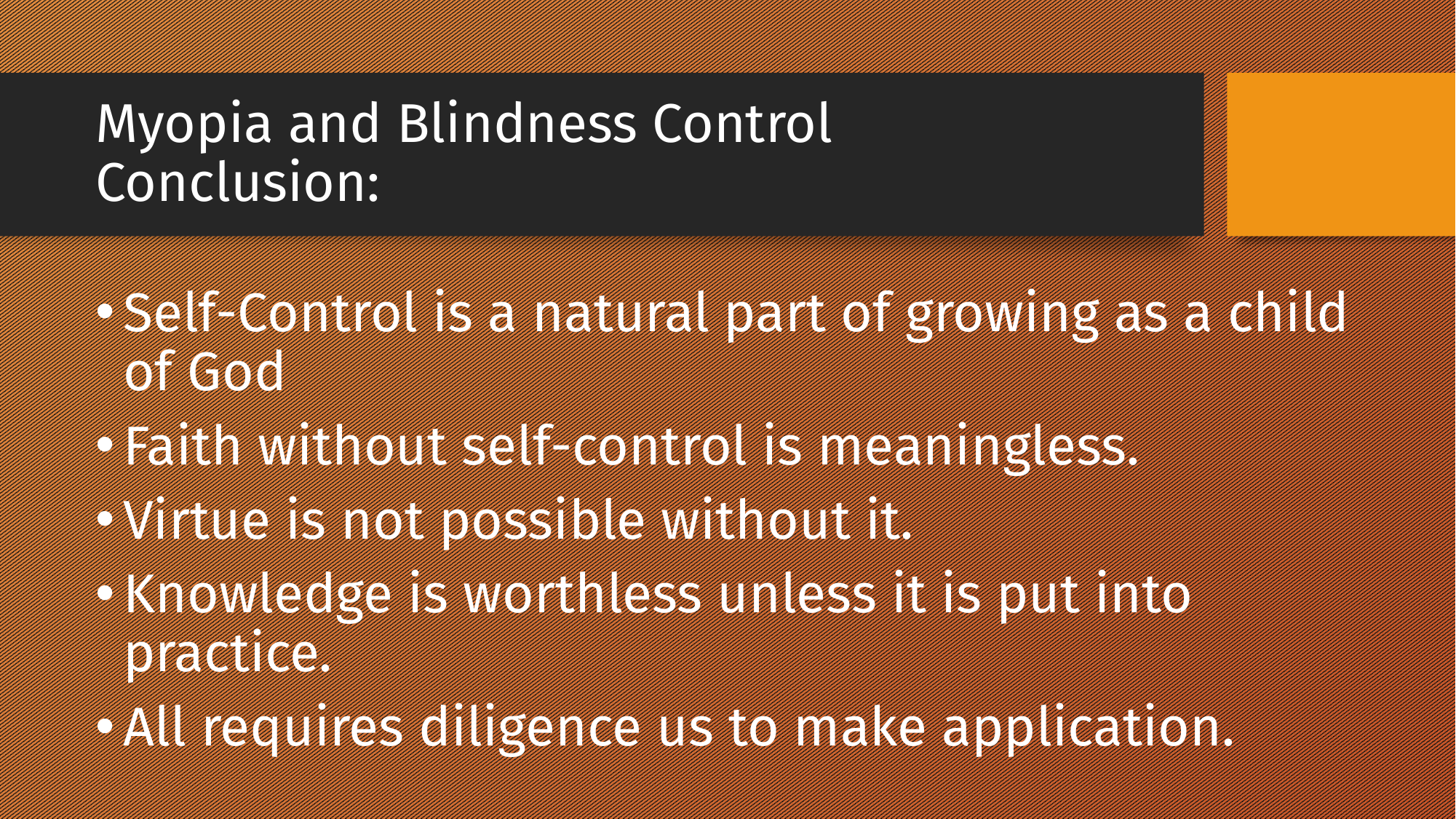

# Myopia and Blindness Control Conclusion:
Self-Control is a natural part of growing as a child of God
Faith without self-control is meaningless.
Virtue is not possible without it.
Knowledge is worthless unless it is put into practice.
All requires diligence us to make application.